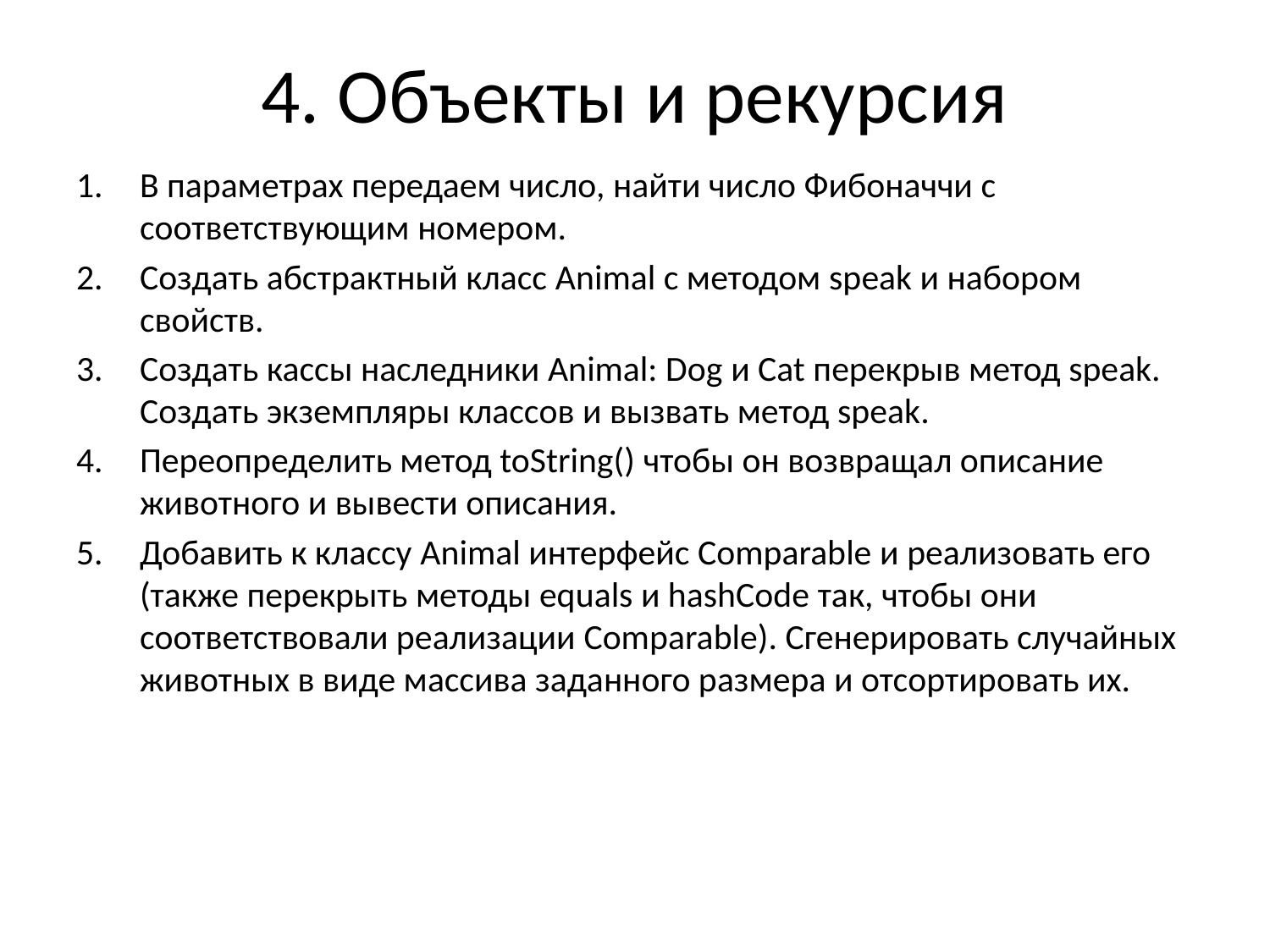

# 4. Объекты и рекурсия
В параметрах передаем число, найти число Фибоначчи с соответствующим номером.
Создать абстрактный класс Animal с методом speak и набором свойств.
Создать кассы наследники Animal: Dog и Cat перекрыв метод speak. Создать экземпляры классов и вызвать метод speak.
Переопределить метод toString() чтобы он возвращал описание животного и вывести описания.
Добавить к классу Animal интерфейс Comparable и реализовать его (также перекрыть методы equals и hashCode так, чтобы они соответствовали реализации Comparable). Сгенерировать случайных животных в виде массива заданного размера и отсортировать их.